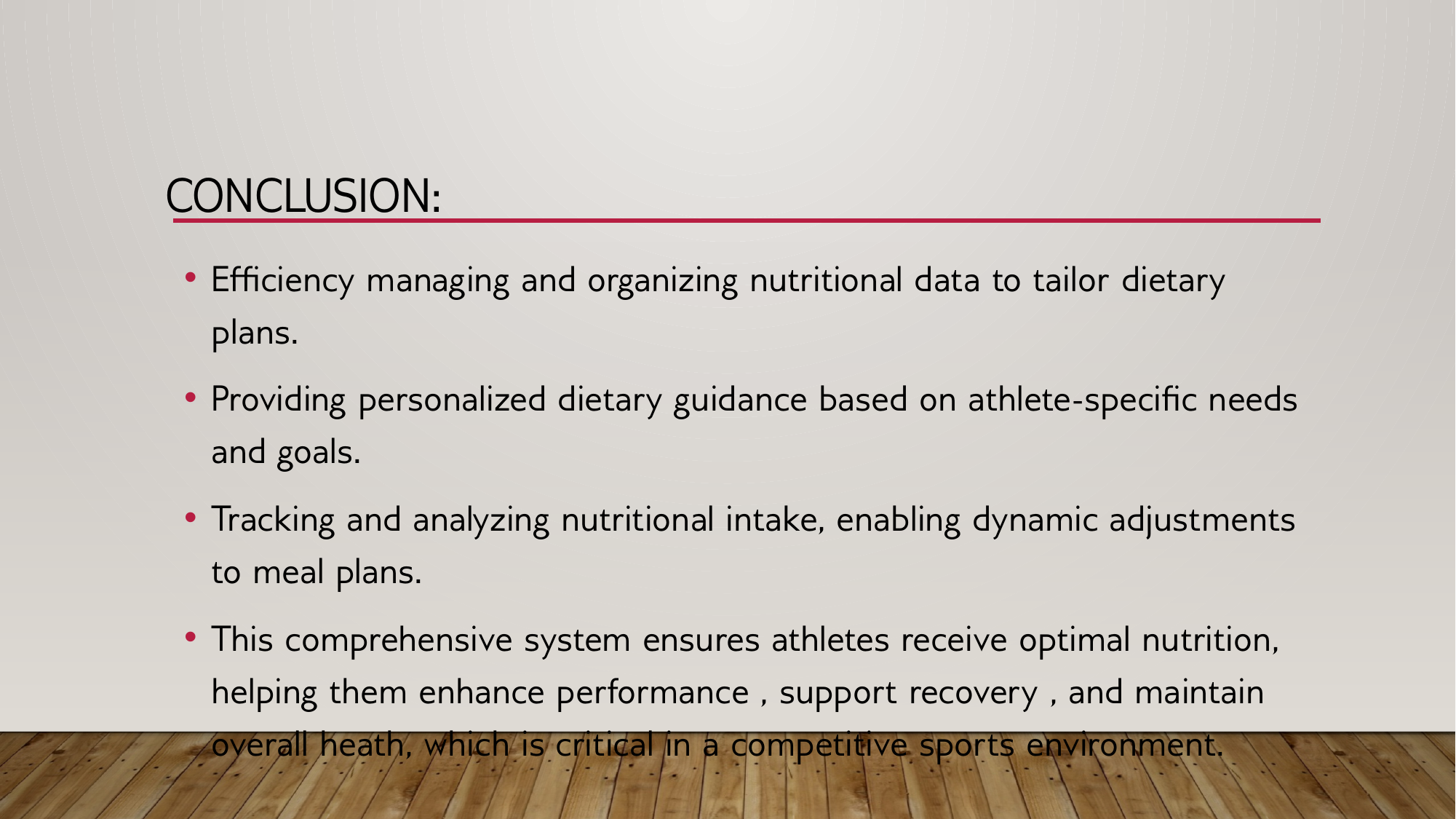

# conclusion:
Efficiency managing and organizing nutritional data to tailor dietary plans.
Providing personalized dietary guidance based on athlete-specific needs and goals.
Tracking and analyzing nutritional intake, enabling dynamic adjustments to meal plans.
This comprehensive system ensures athletes receive optimal nutrition, helping them enhance performance , support recovery , and maintain overall heath, which is critical in a competitive sports environment.